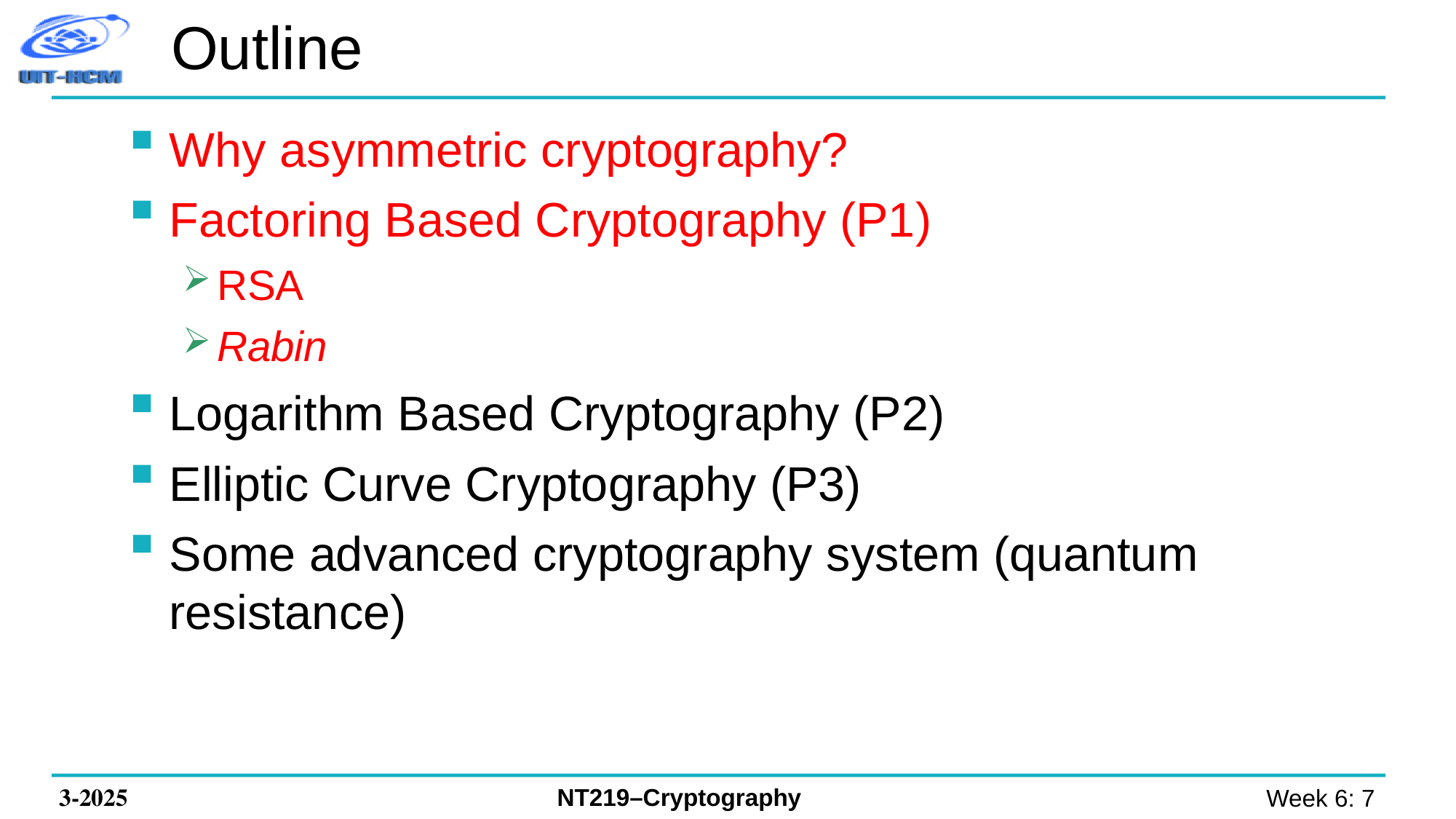

# Outline
Why asymmetric cryptography?
Factoring Based Cryptography (P1)
RSA
Rabin
Logarithm Based Cryptography (P2)
Elliptic Curve Cryptography (P3)
Some advanced cryptography system (quantum resistance)